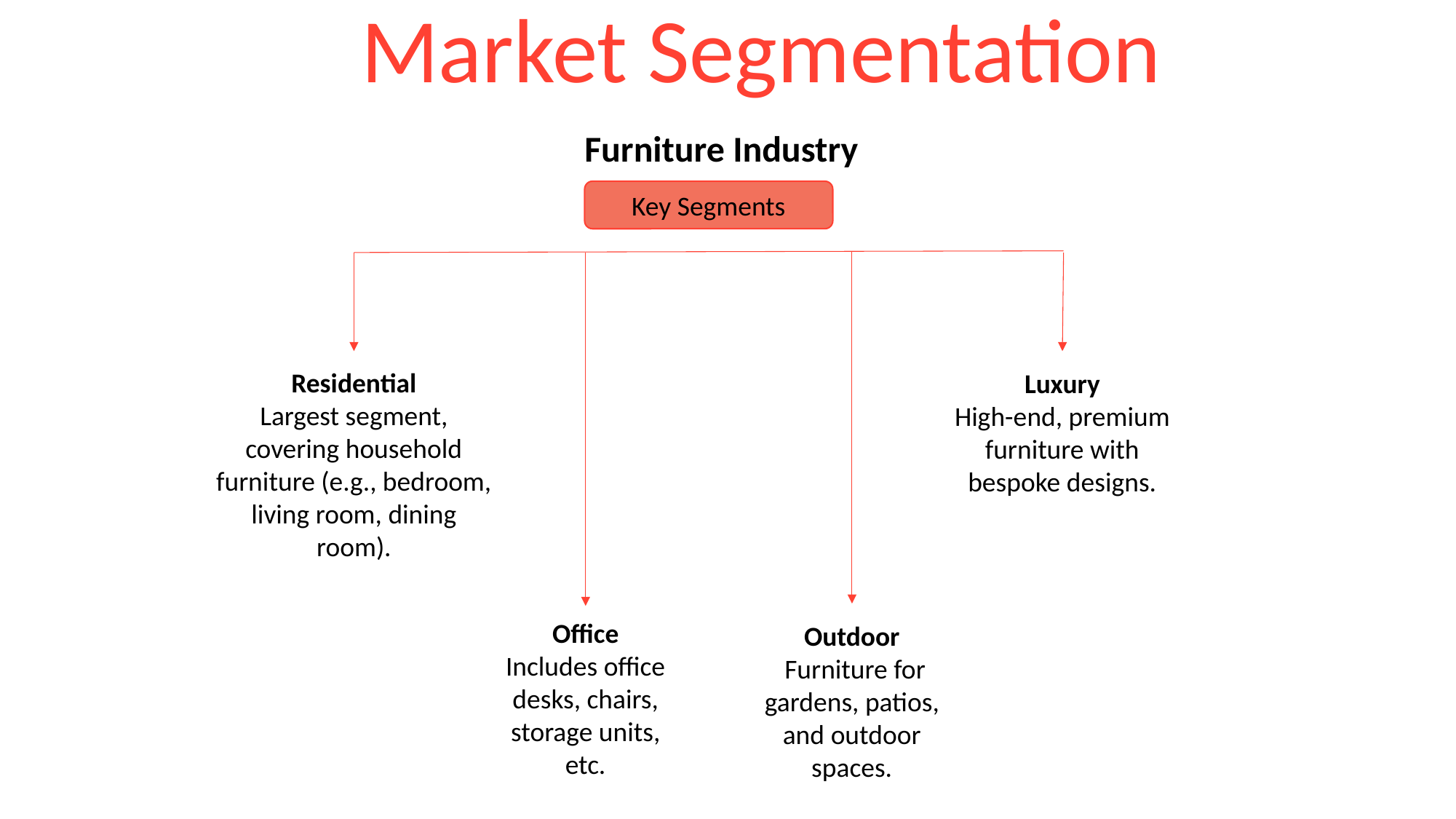

# Market Segmentation
Furniture Industry
Key Segments
Residential
Largest segment, covering household furniture (e.g., bedroom, living room, dining room).
Luxury
High-end, premium furniture with bespoke designs.
Office
Includes office desks, chairs, storage units, etc.
Outdoor
 Furniture for gardens, patios, and outdoor spaces.